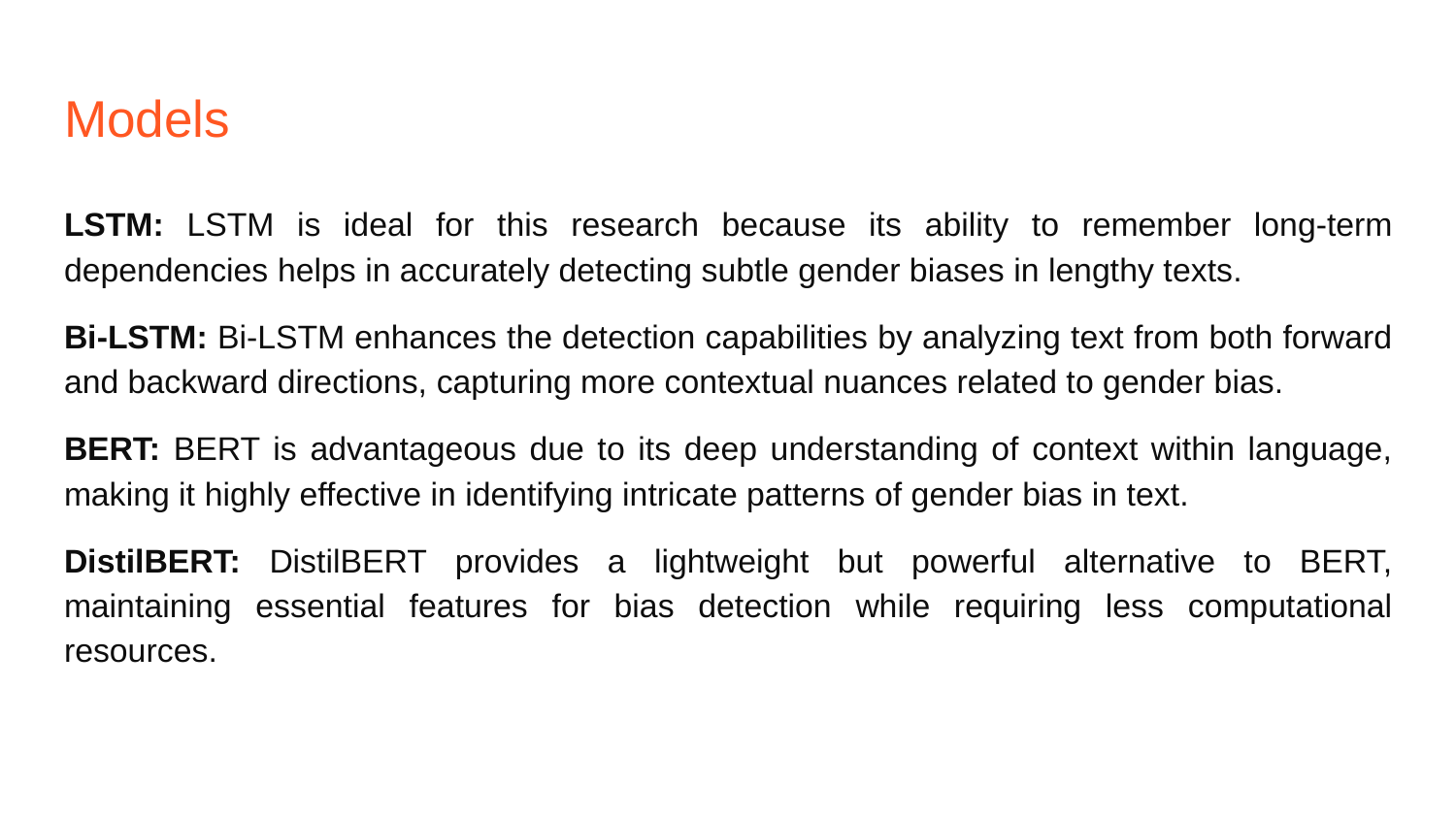

# Models
LSTM: LSTM is ideal for this research because its ability to remember long-term dependencies helps in accurately detecting subtle gender biases in lengthy texts.
Bi-LSTM: Bi-LSTM enhances the detection capabilities by analyzing text from both forward and backward directions, capturing more contextual nuances related to gender bias.
BERT: BERT is advantageous due to its deep understanding of context within language, making it highly effective in identifying intricate patterns of gender bias in text.
DistilBERT: DistilBERT provides a lightweight but powerful alternative to BERT, maintaining essential features for bias detection while requiring less computational resources.